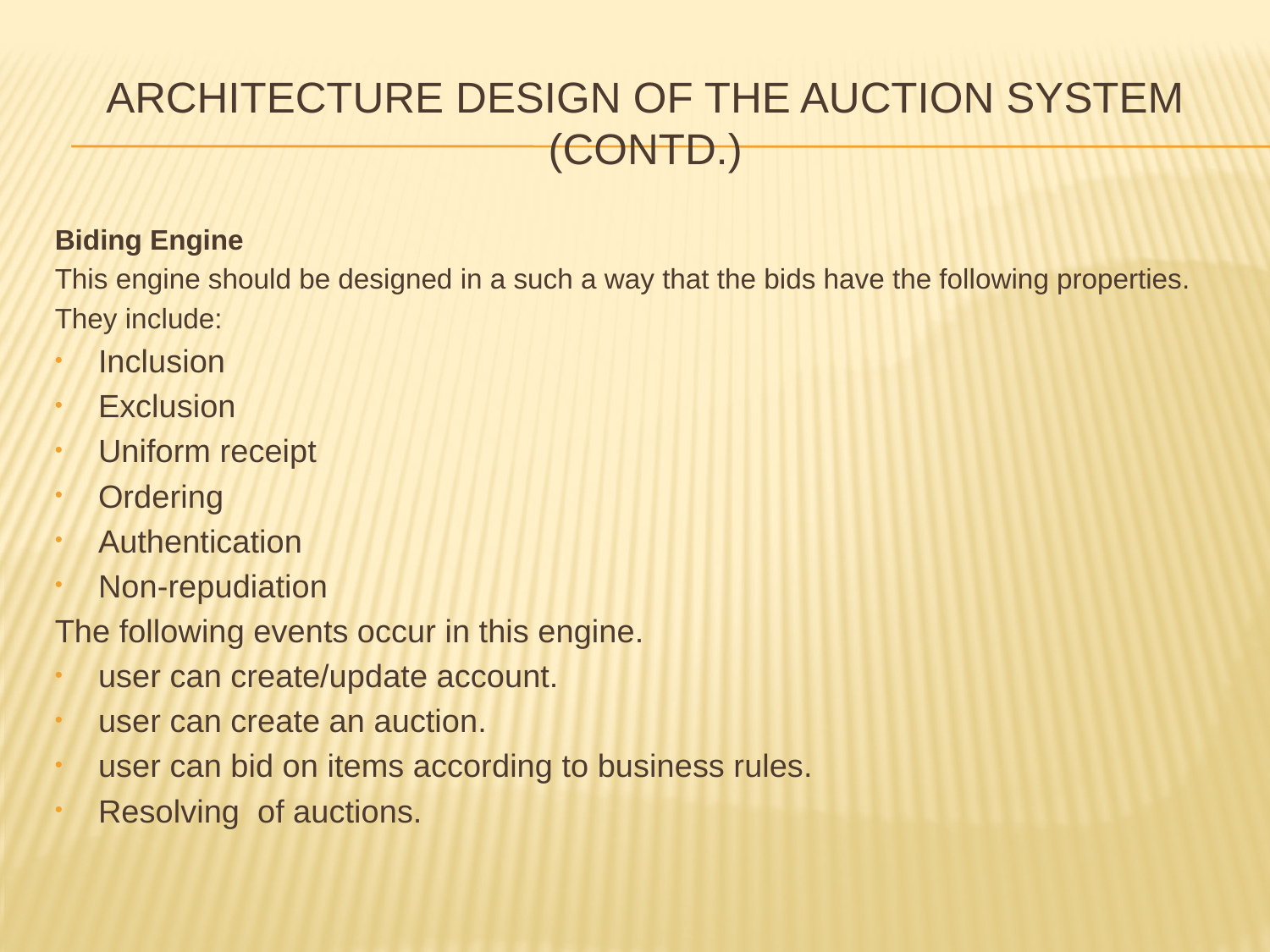

# Architecture Design of the Auction system (CONTD.)
Biding Engine
This engine should be designed in a such a way that the bids have the following properties.
They include:
Inclusion
Exclusion
Uniform receipt
Ordering
Authentication
Non-repudiation
The following events occur in this engine.
user can create/update account.
user can create an auction.
user can bid on items according to business rules.
Resolving  of auctions.